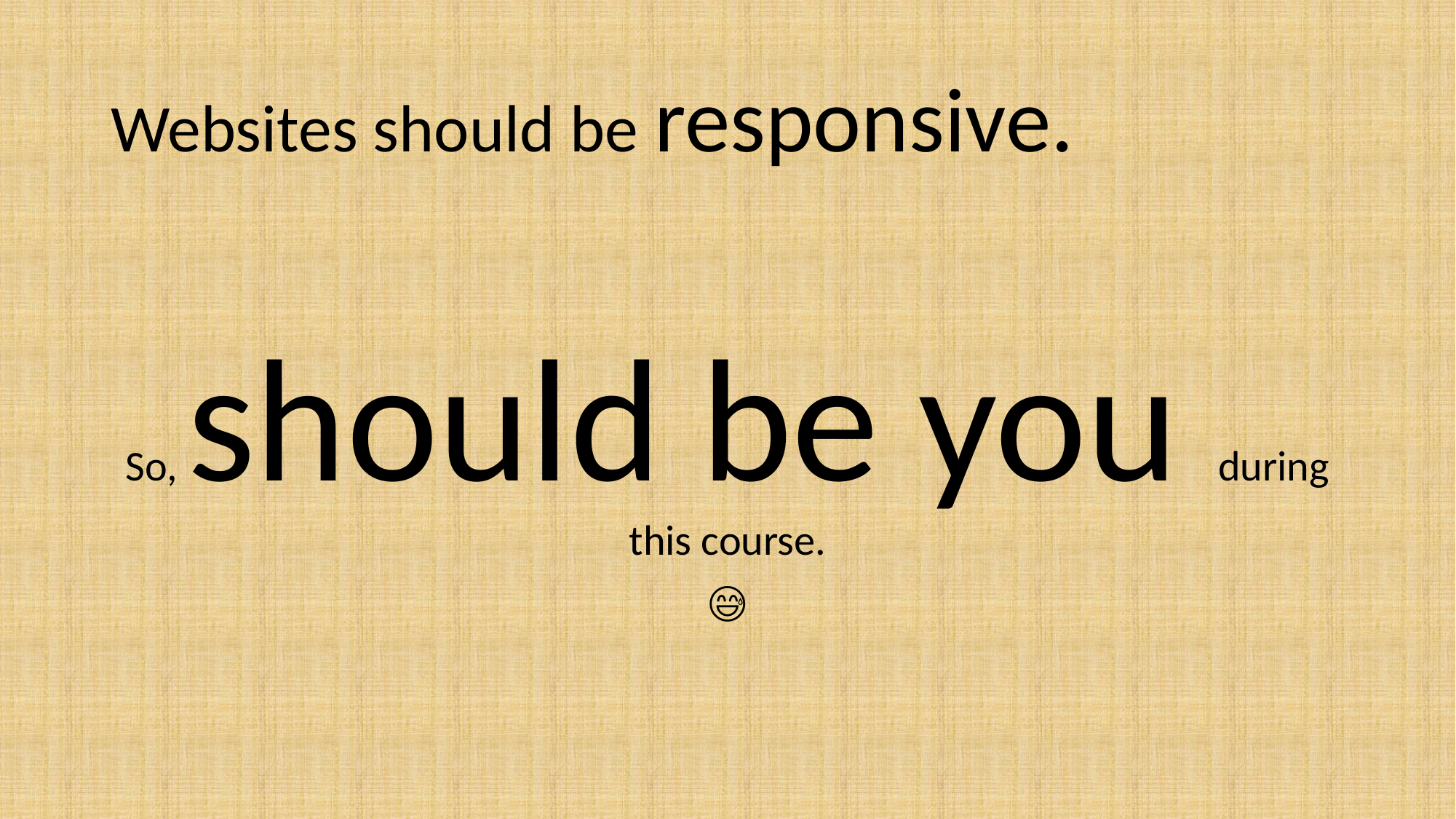

# Websites should be responsive.
So, should be you during this course.
😅